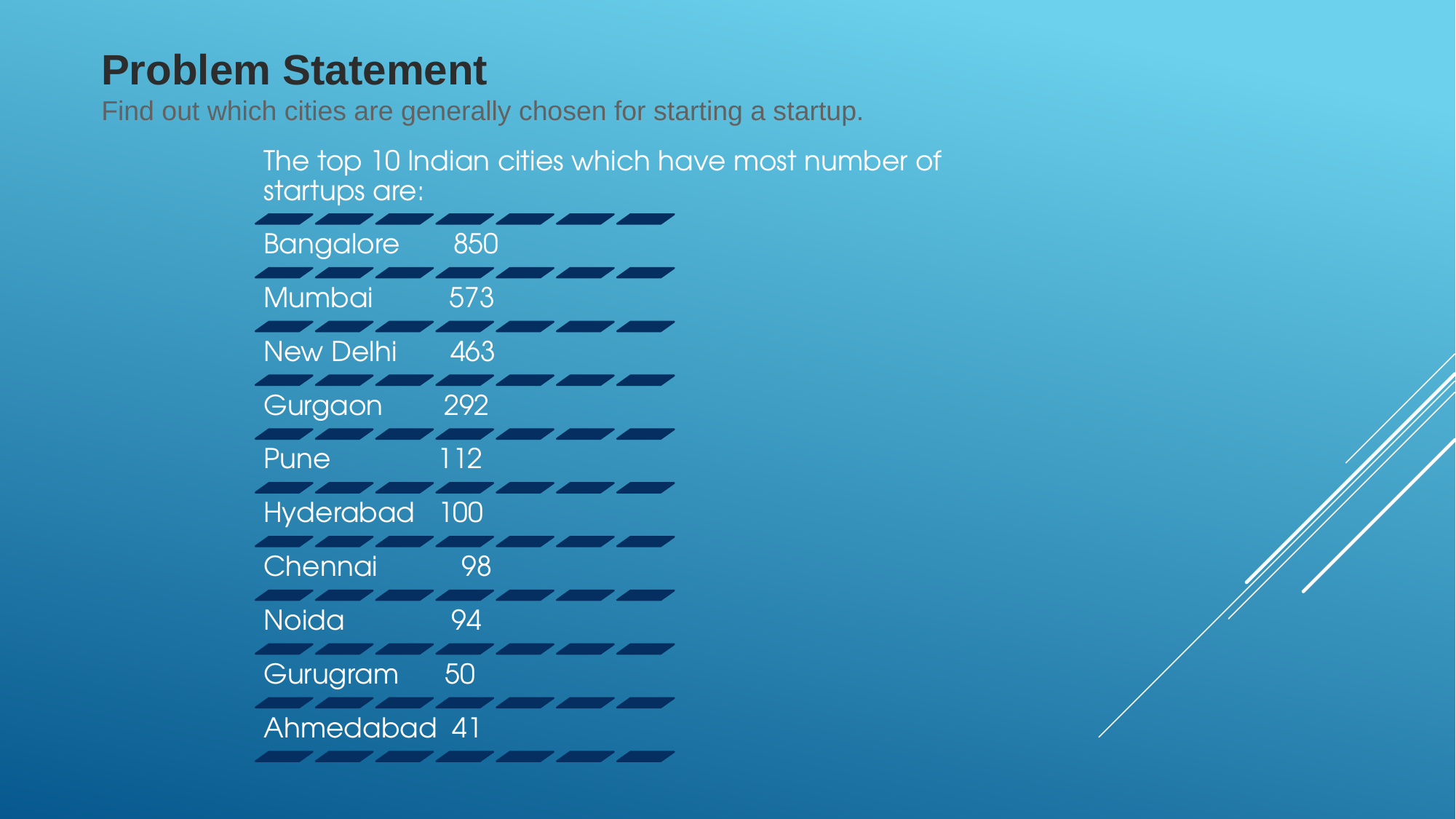

Problem Statement
Find out which cities are generally chosen for starting a startup.
The top 10 Indian cities which have most number of startups are:
Bangalore       850
Mumbai          573
New Delhi       463
Gurgaon        292
Pune              112
Hyderabad   100
Chennai           98
Noida              94
Gurugram      50
Ahmedabad  41